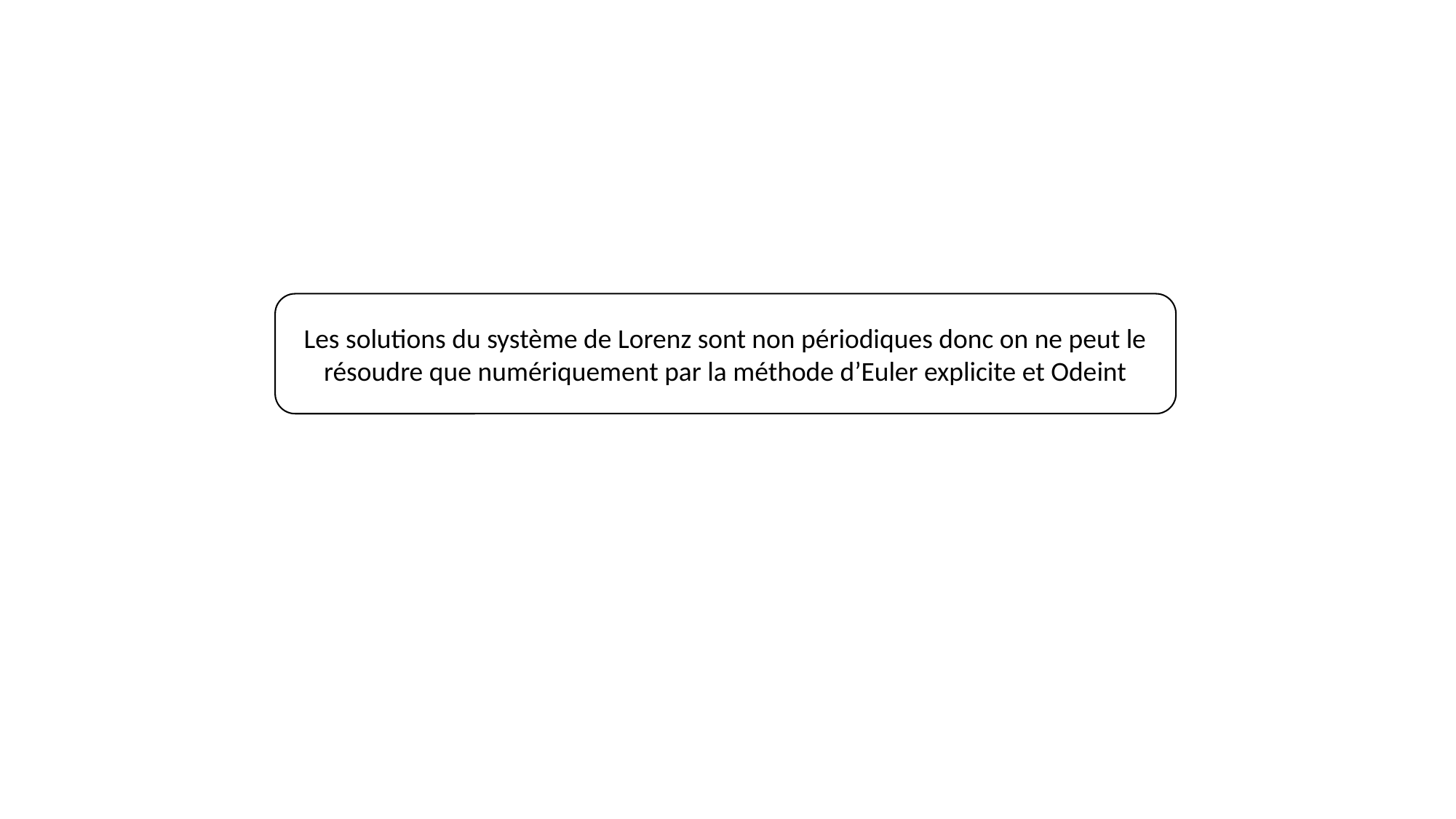

Les solutions du système de Lorenz sont non périodiques donc on ne peut le résoudre que numériquement par la méthode d’Euler explicite et Odeint